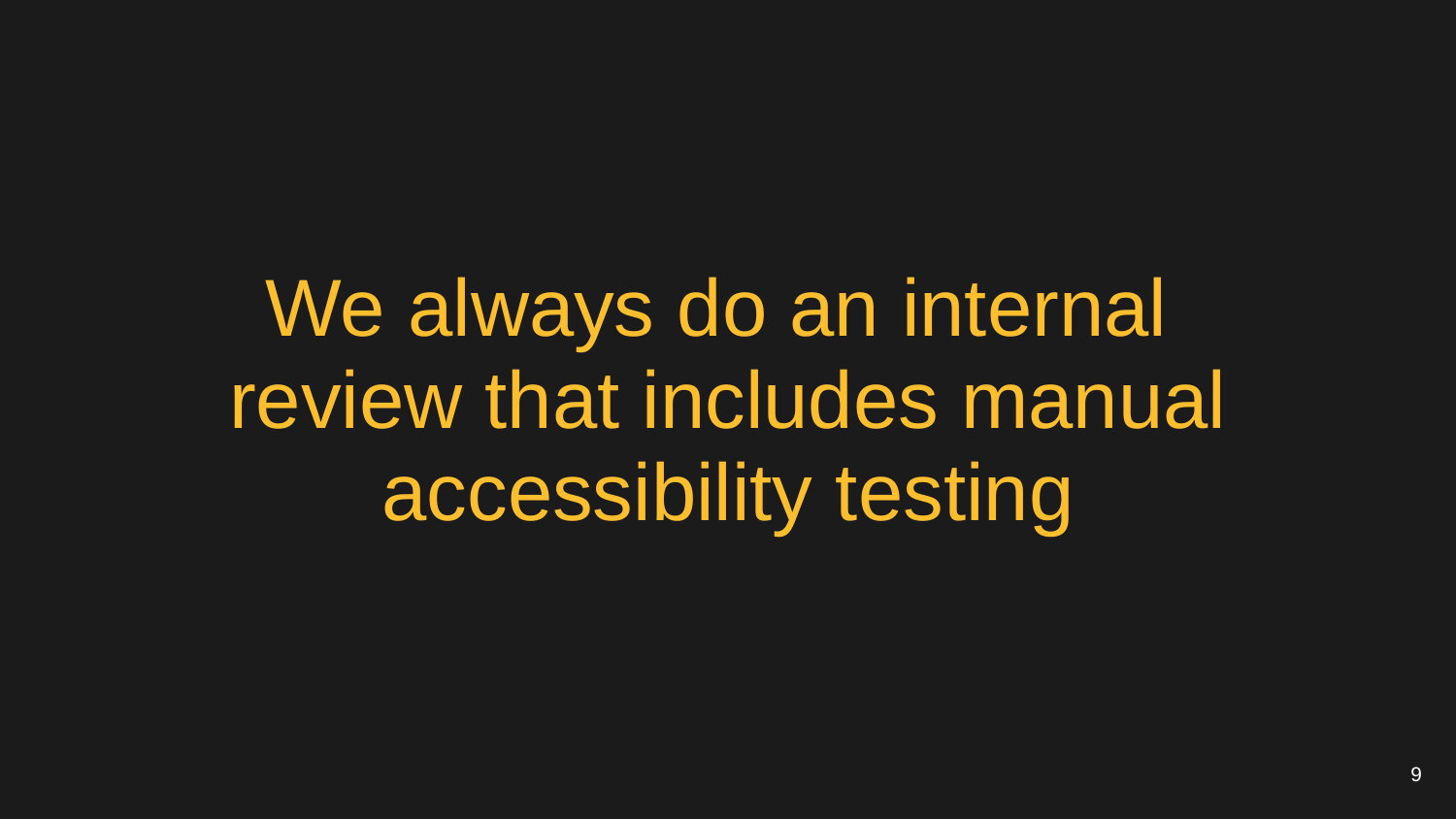

# We always do an internal review that includes manual accessibility testing
9